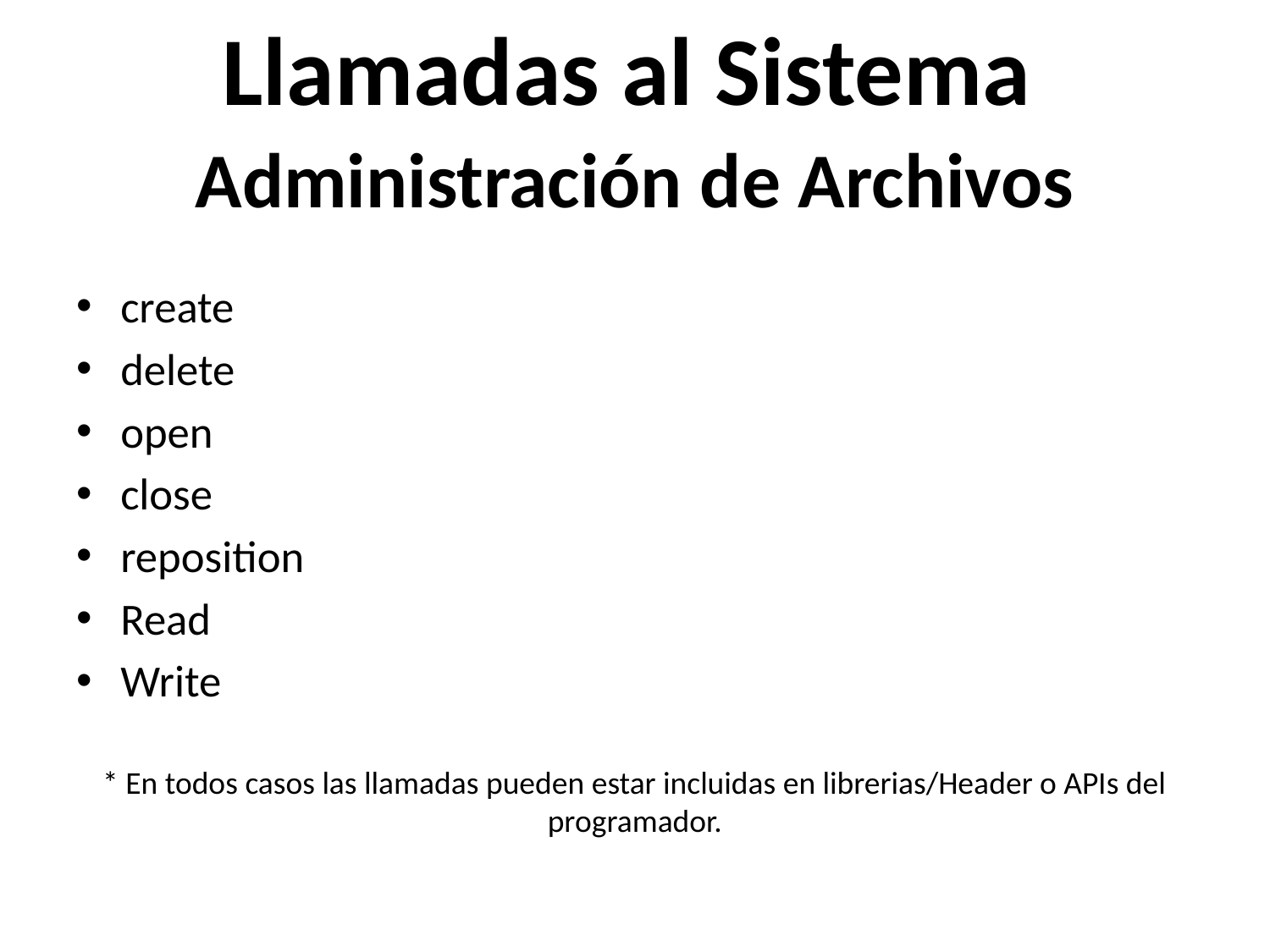

Llamadas al Sistema
# Administración de Archivos
create
delete
open
close
reposition
Read
Write
* En todos casos las llamadas pueden estar incluidas en librerias/Header o APIs del programador.